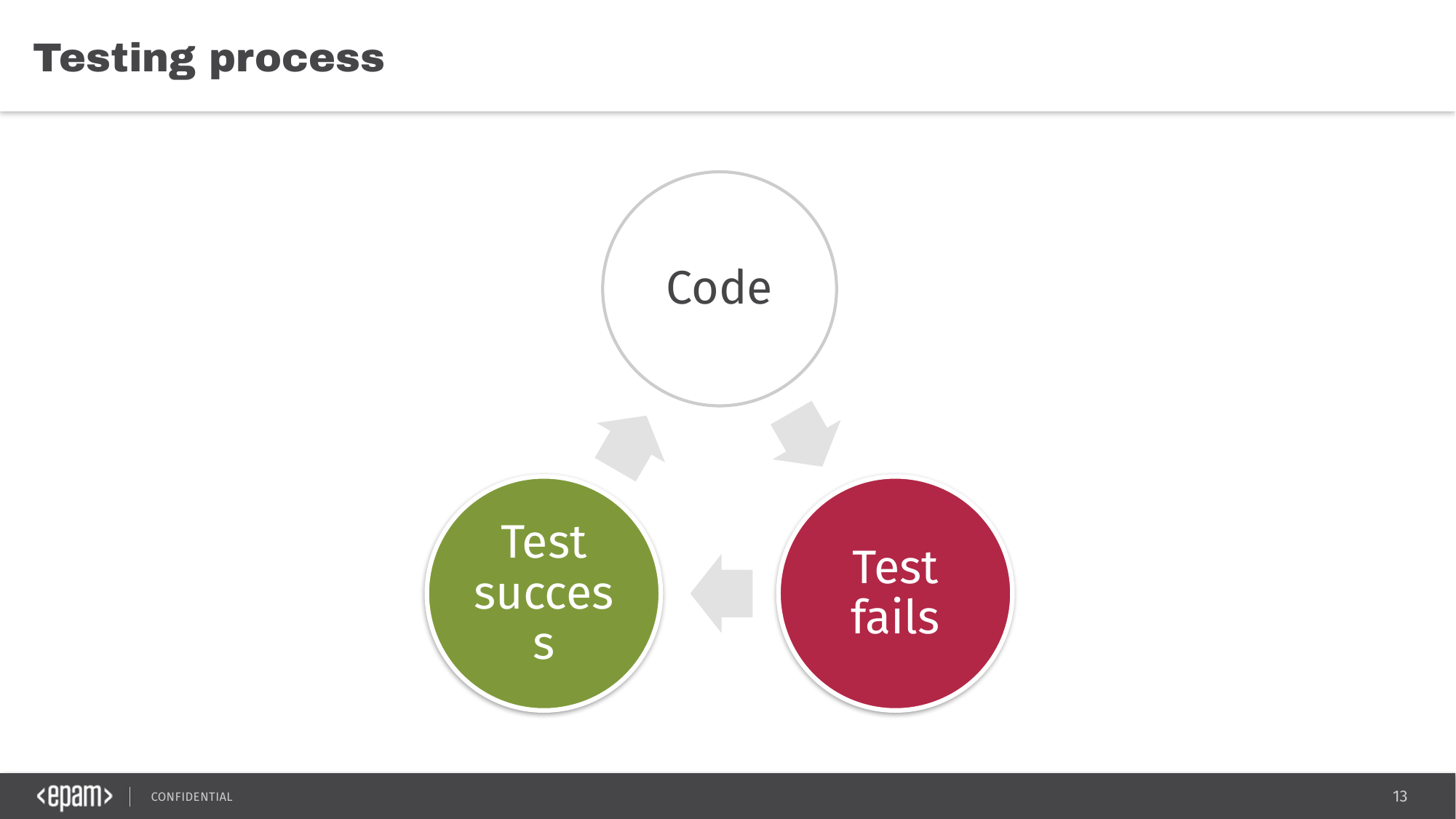

Testing process
Code

Test fails

Test success